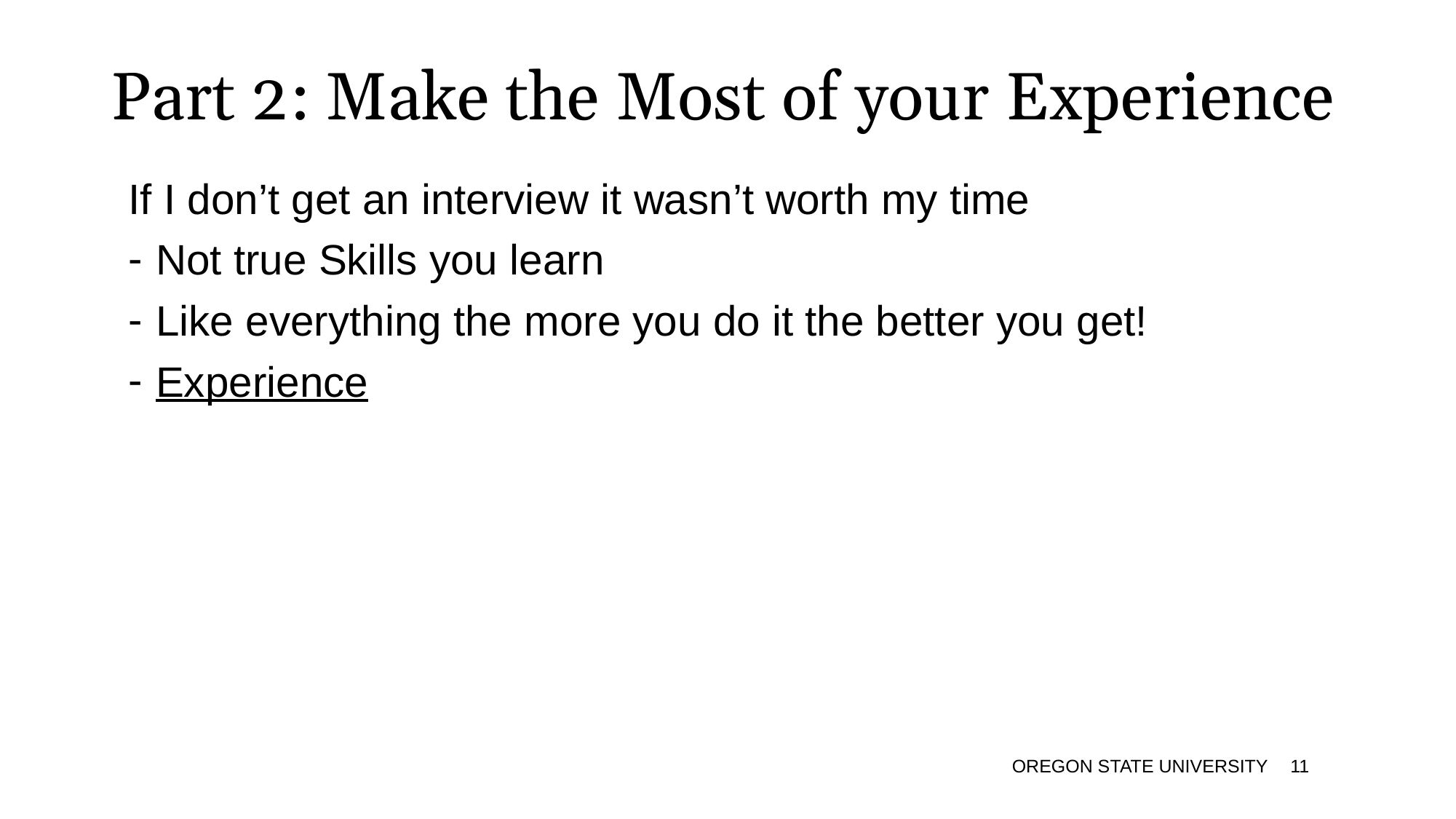

# Part 2: Make the Most of your Experience
If I don’t get an interview it wasn’t worth my time
Not true Skills you learn
Like everything the more you do it the better you get!
Experience

OREGON STATE UNIVERSITY
11